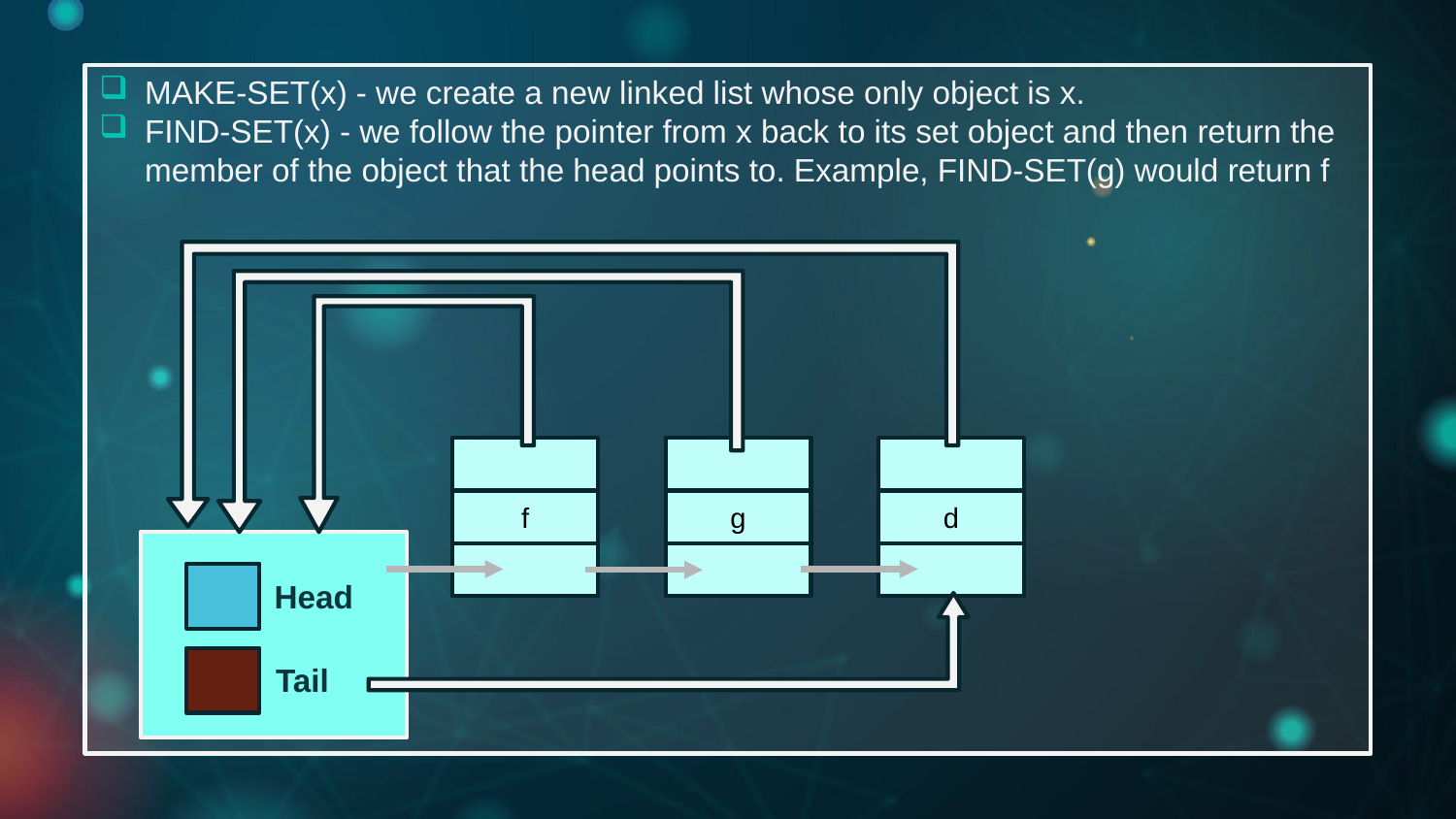

MAKE-SET(x) - we create a new linked list whose only object is x.
FIND-SET(x) - we follow the pointer from x back to its set object and then return the member of the object that the head points to. Example, FIND-SET(g) would return f

f

g

d

Head

Tail